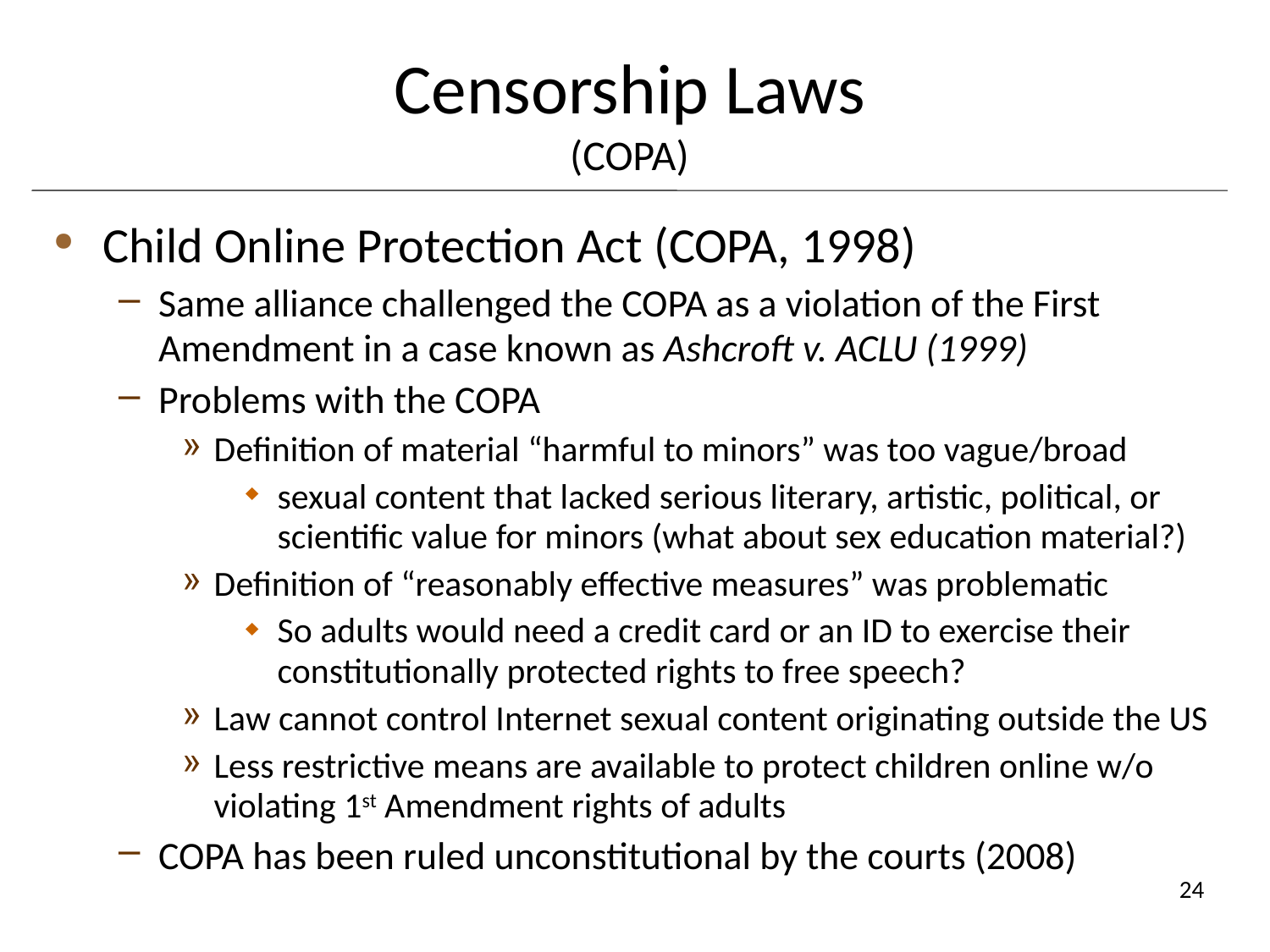

# Censorship Laws (COPA)
Child Online Protection Act (COPA, 1998)
Same alliance challenged the COPA as a violation of the First Amendment in a case known as Ashcroft v. ACLU (1999)
Problems with the COPA
Definition of material “harmful to minors” was too vague/broad
sexual content that lacked serious literary, artistic, political, or scientific value for minors (what about sex education material?)
Definition of “reasonably effective measures” was problematic
So adults would need a credit card or an ID to exercise their constitutionally protected rights to free speech?
Law cannot control Internet sexual content originating outside the US
Less restrictive means are available to protect children online w/o violating 1st Amendment rights of adults
COPA has been ruled unconstitutional by the courts (2008)
24